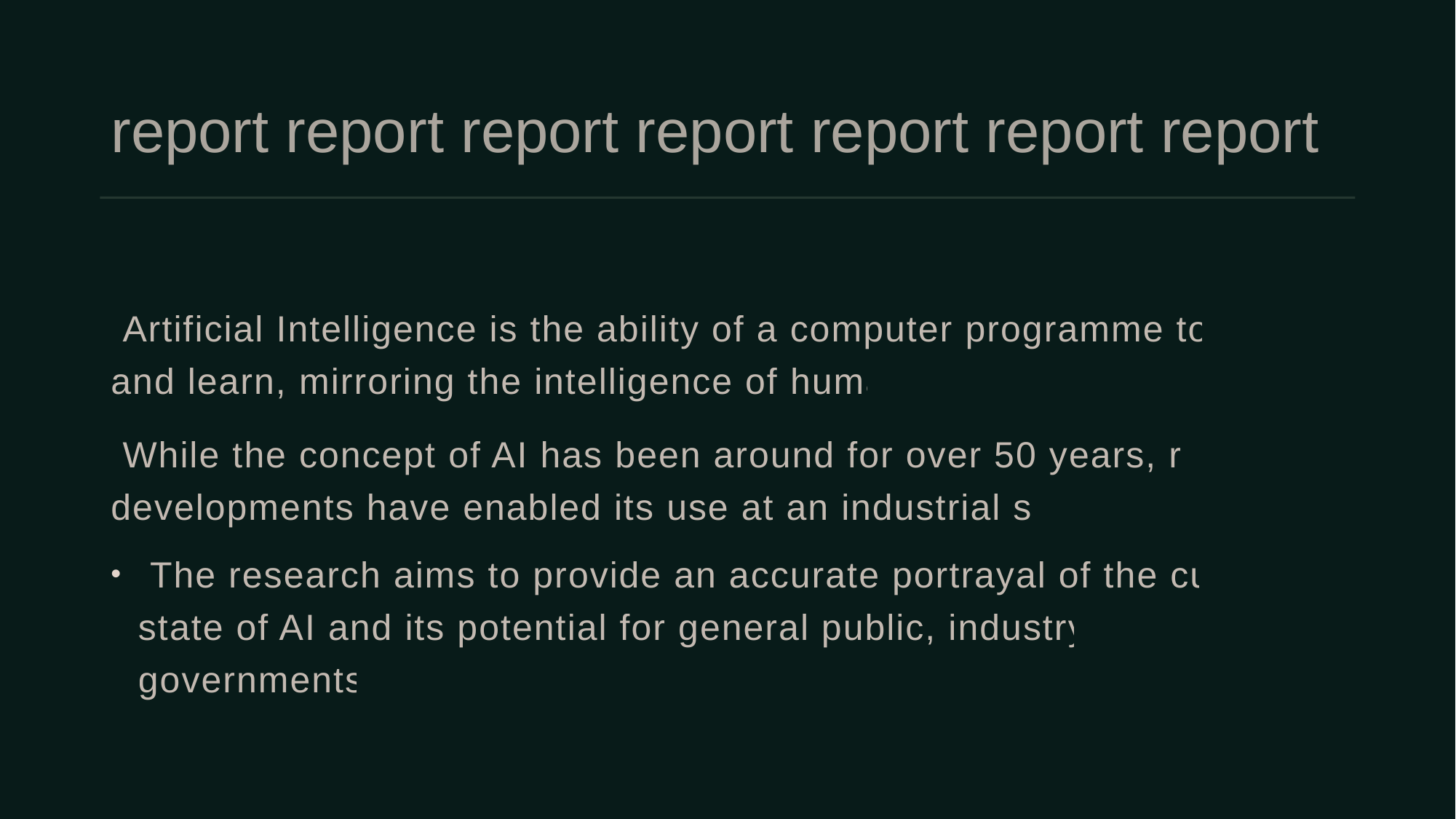

# report report report report report report report
 Artificial Intelligence is the ability of a computer programme to think and learn, mirroring the intelligence of humans.
 While the concept of AI has been around for over 50 years, recent developments have enabled its use at an industrial scale.
 The research aims to provide an accurate portrayal of the current state of AI and its potential for general public, industry and governments.